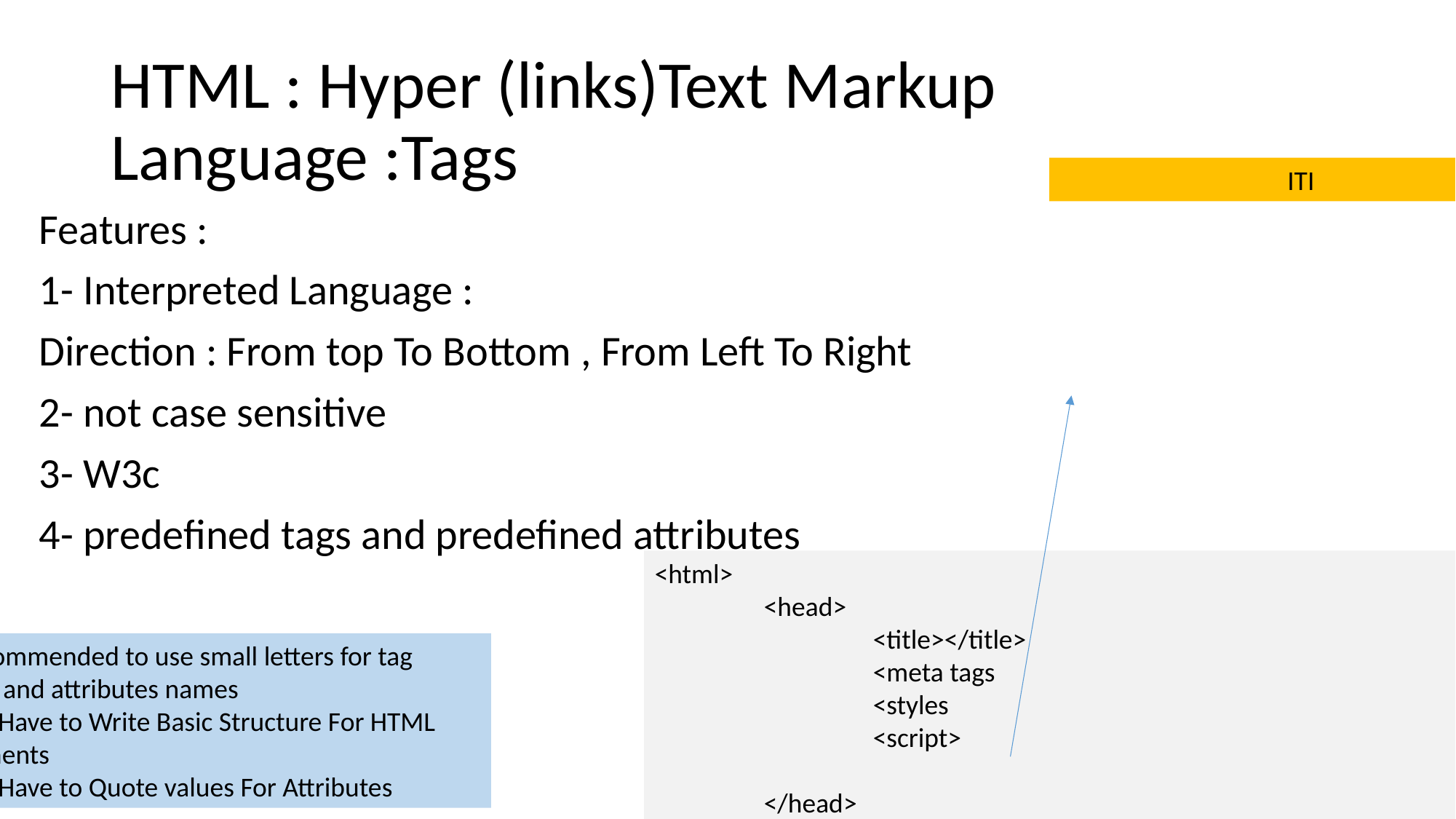

# HTML : Hyper (links)Text Markup Language :Tags
ITI
Features :
1- Interpreted Language :
Direction : From top To Bottom , From Left To Right
2- not case sensitive
3- W3c
4- predefined tags and predefined attributes
<h1>

<H1>
<html>
	<head>
		<title></title>
		<meta tags
		<styles
		<script>

	</head>
	<body>

	</body>
</html>
Basic Structure .html
1- Recommended to use small letters for tag names and attributes names
2- You Have to Write Basic Structure For HTML Documents
3- You Have to Quote values For Attributes
<p align=“center”>ITI</p>